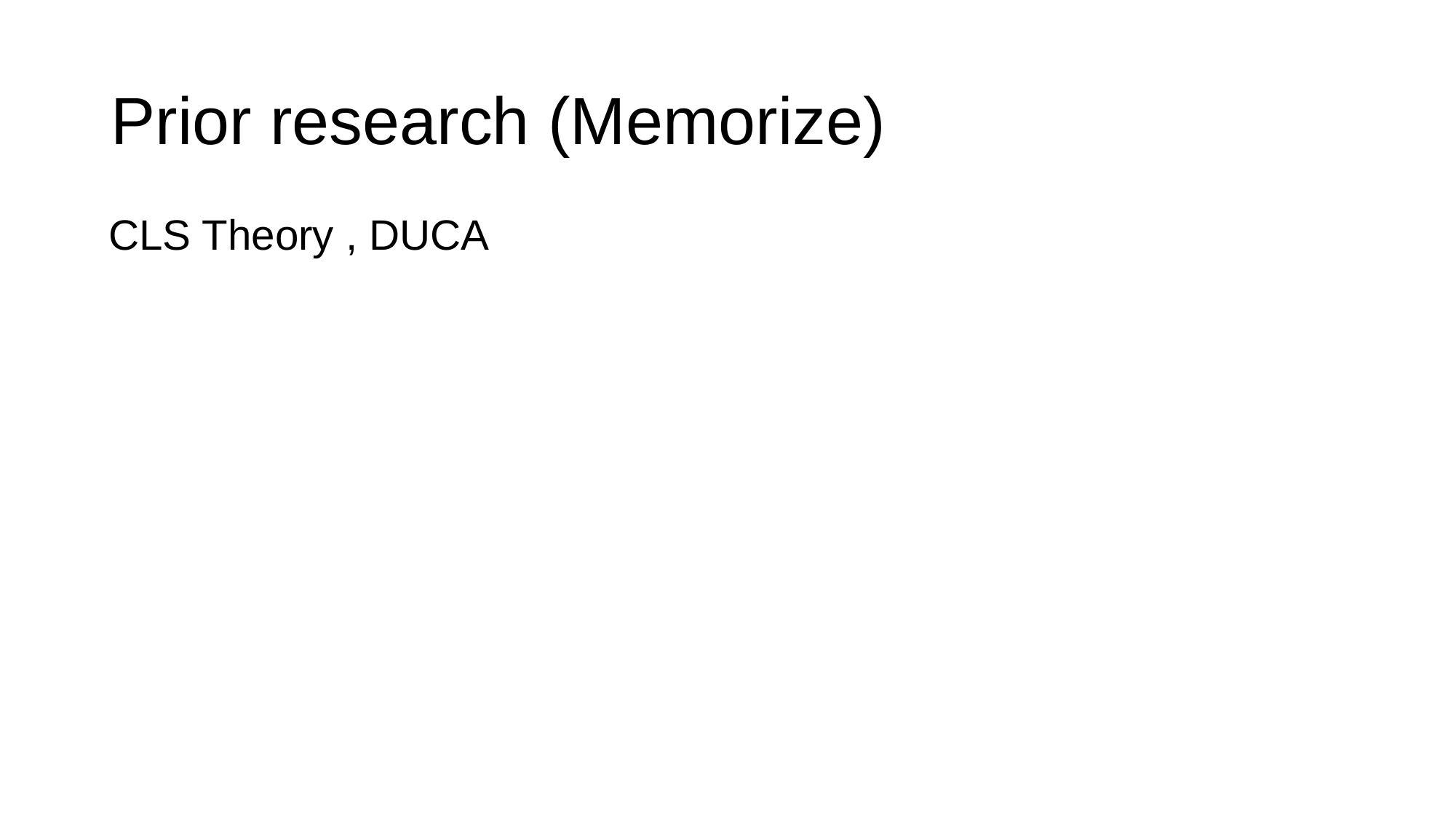

# Prior research (Memorize)
CLS Theory , DUCA